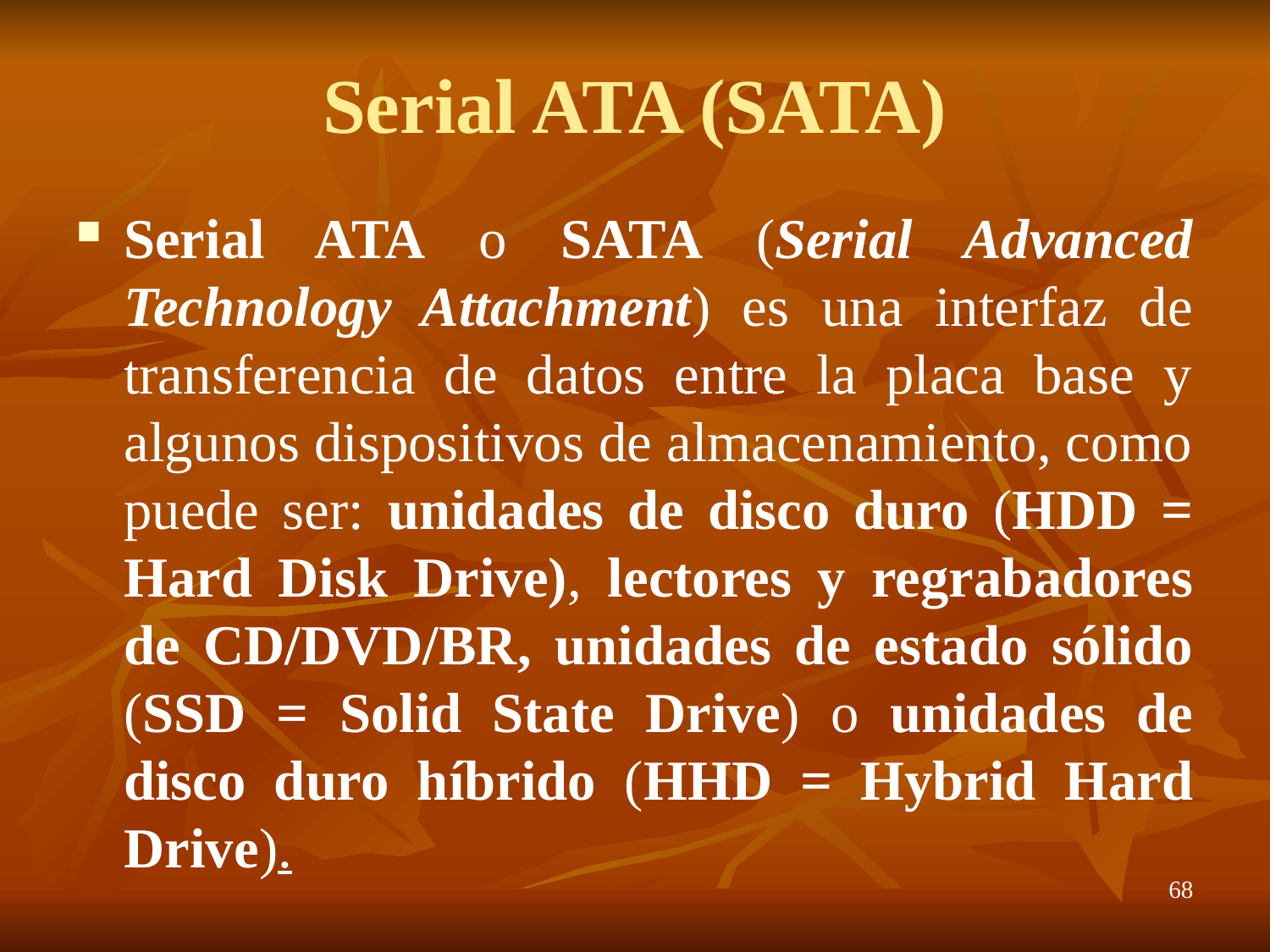

# Serial ATA (SATA)
Serial ATA o SATA (Serial Advanced Technology Attachment) es una interfaz de transferencia de datos entre la placa base y algunos dispositivos de almacenamiento, como puede ser: unidades de disco duro (HDD = Hard Disk Drive), lectores y regrabadores de CD/DVD/BR, unidades de estado sólido (SSD = Solid State Drive) o unidades de disco duro híbrido (HHD = Hybrid Hard Drive).

68